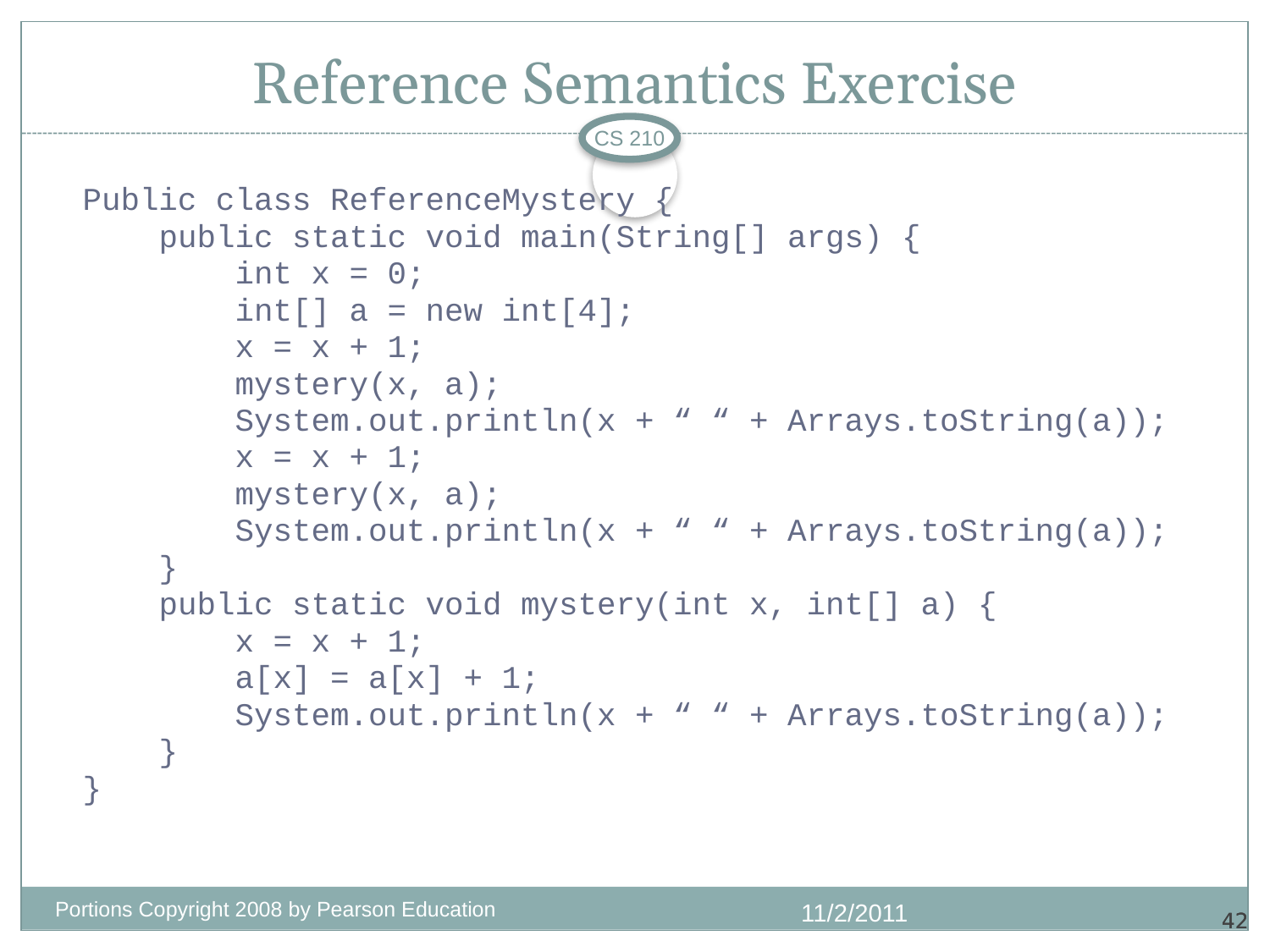

# Reference Semantics Exercise
CS 210
Public class ReferenceMystery {
    public static void main(String[] args) {
        int x = 0;
        int[] a = new int[4];
        x = x + 1;
        mystery(x, a);
        System.out.println(x + “ “ + Arrays.toString(a));
        x = x + 1;
        mystery(x, a);
        System.out.println(x + “ “ + Arrays.toString(a));
    }
    public static void mystery(int x, int[] a) {
        x = x + 1;
        a[x] = a[x] + 1;
        System.out.println(x + “ “ + Arrays.toString(a));
    }
}

Portions Copyright 2008 by Pearson Education
11/2/2011